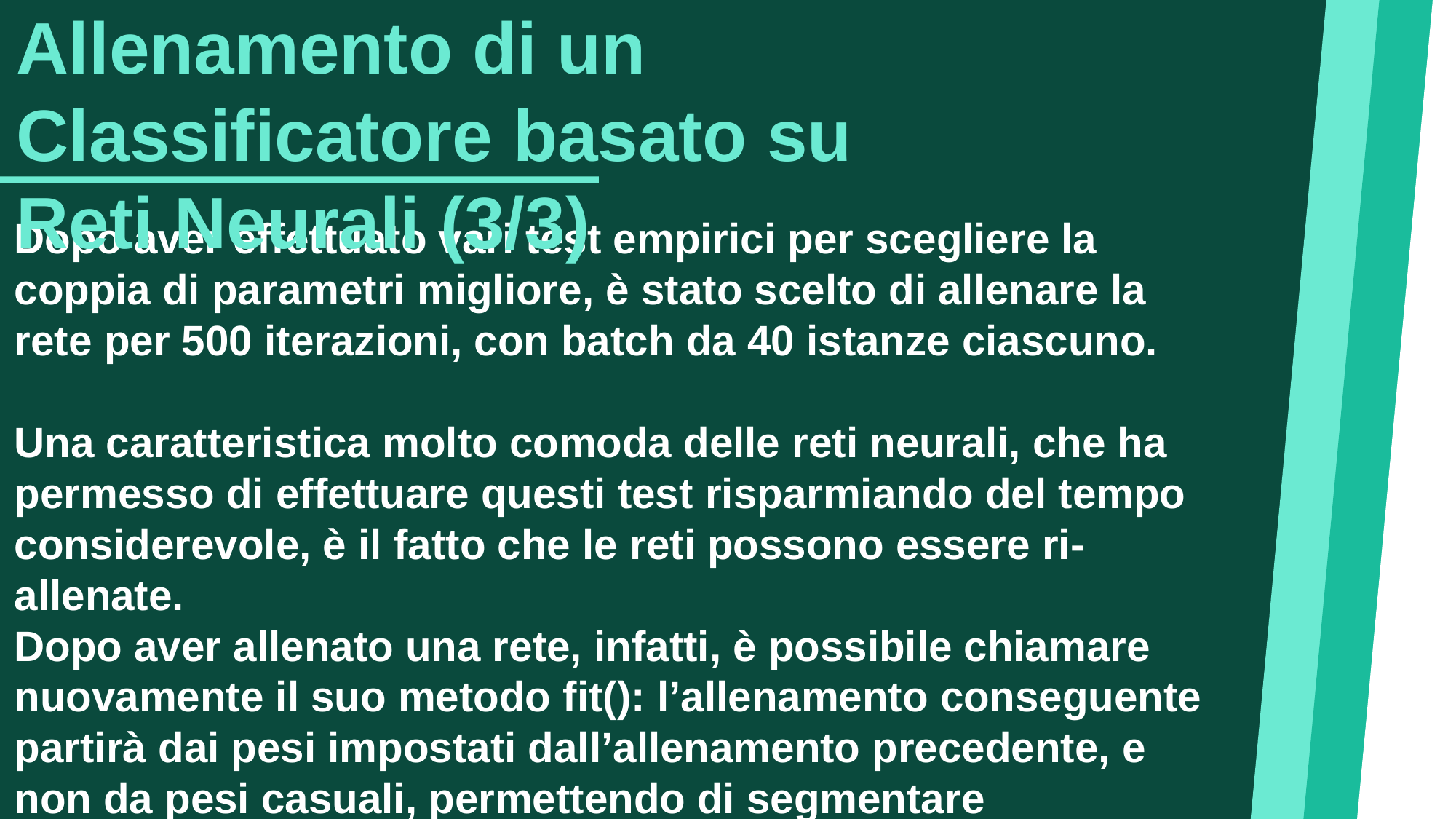

Allenamento di un Classificatore basato su Reti Neurali (3/3)

Dopo aver effettuato vari test empirici per scegliere la coppia di parametri migliore, è stato scelto di allenare la rete per 500 iterazioni, con batch da 40 istanze ciascuno.

Una caratteristica molto comoda delle reti neurali, che ha permesso di effettuare questi test risparmiando del tempo considerevole, è il fatto che le reti possono essere ri-allenate.
Dopo aver allenato una rete, infatti, è possibile chiamare nuovamente il suo metodo fit(): l’allenamento conseguente partirà dai pesi impostati dall’allenamento precedente, e non da pesi casuali, permettendo di segmentare l’allenamento in varie fasi e testare la rete volta per volta.